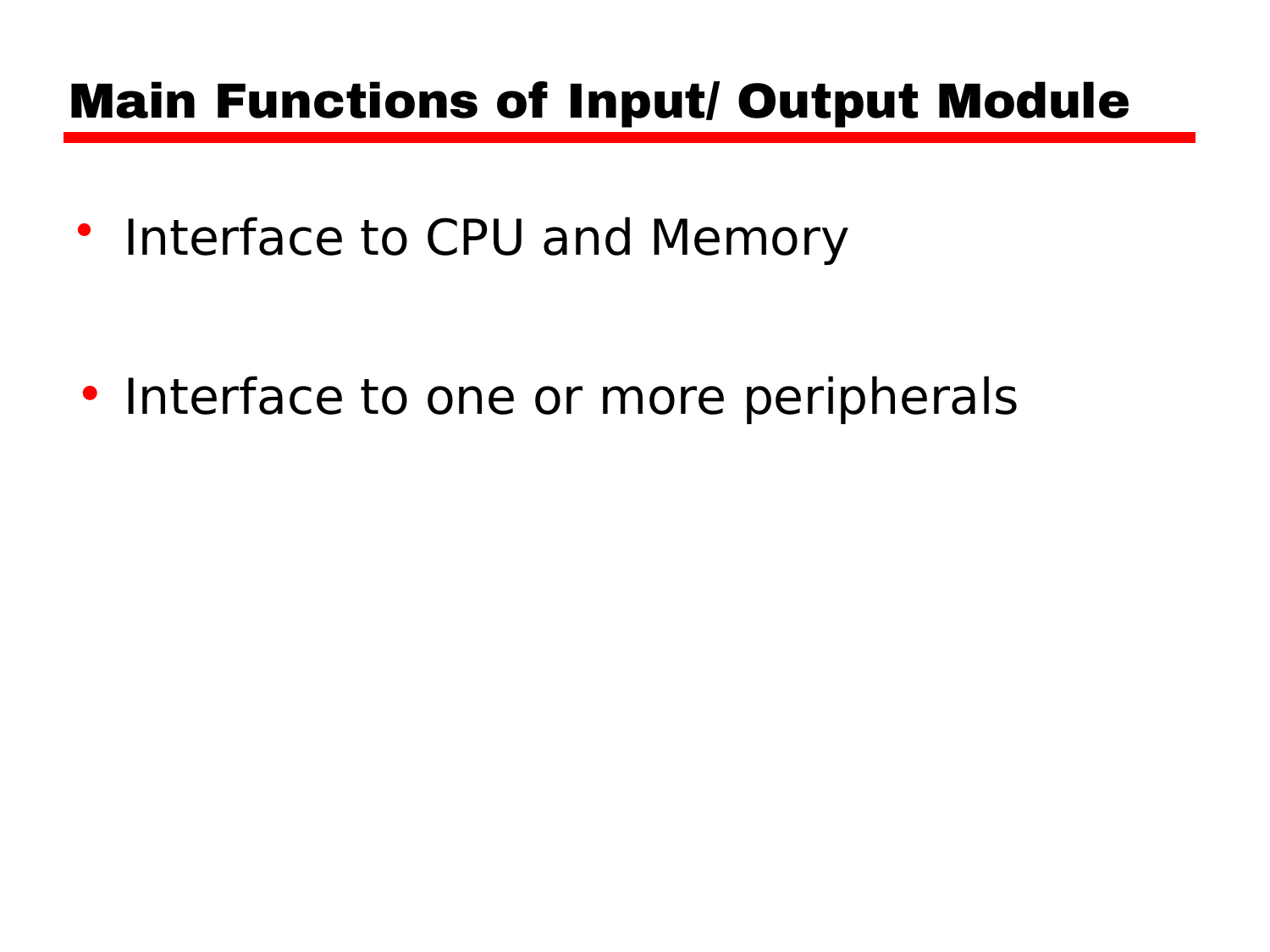

Main Functions of Input/ Output Module

Interface to CPU and Memory

Interface to one or more peripherals